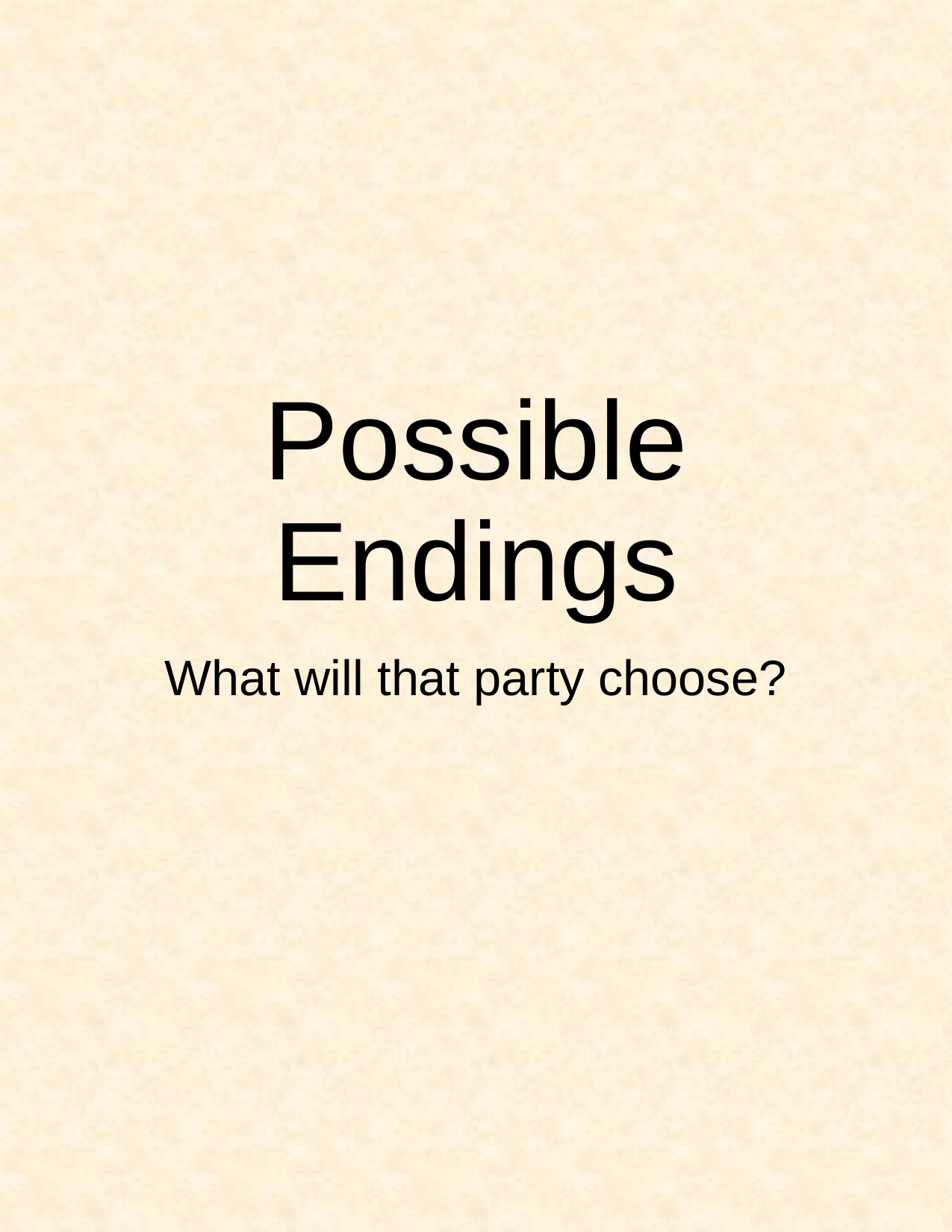

# Possible Endings
What will that party choose?